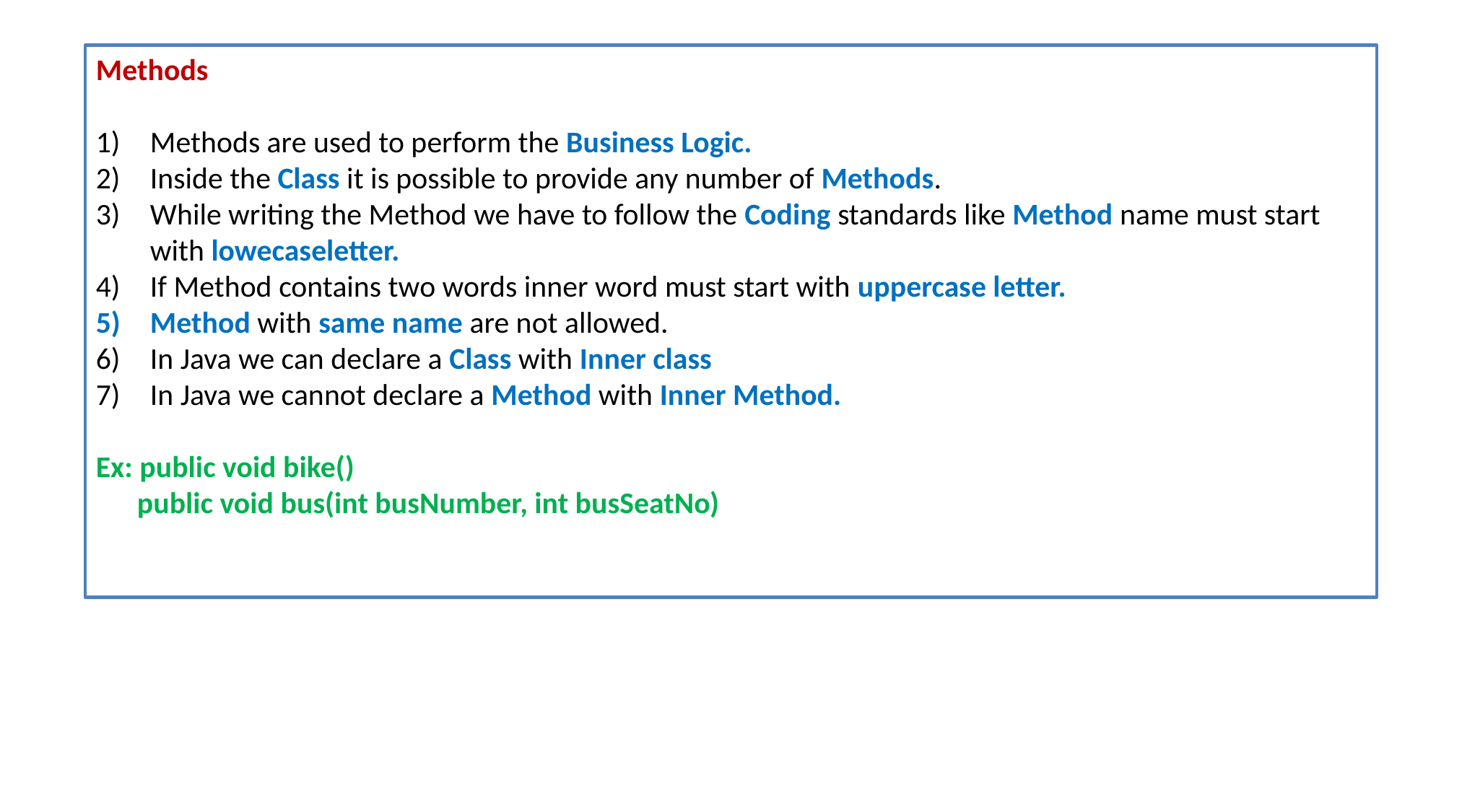

Methods

Methods are used to perform the Business Logic.
Inside the Class it is possible to provide any number of Methods.
While writing the Method we have to follow the Coding standards like Method name must start with lowecaseletter.
If Method contains two words inner word must start with uppercase letter.
Method with same name are not allowed.
In Java we can declare a Class with Inner class
In Java we cannot declare a Method with Inner Method.

Ex: public void bike()
      public void bus(int busNumber, int busSeatNo)